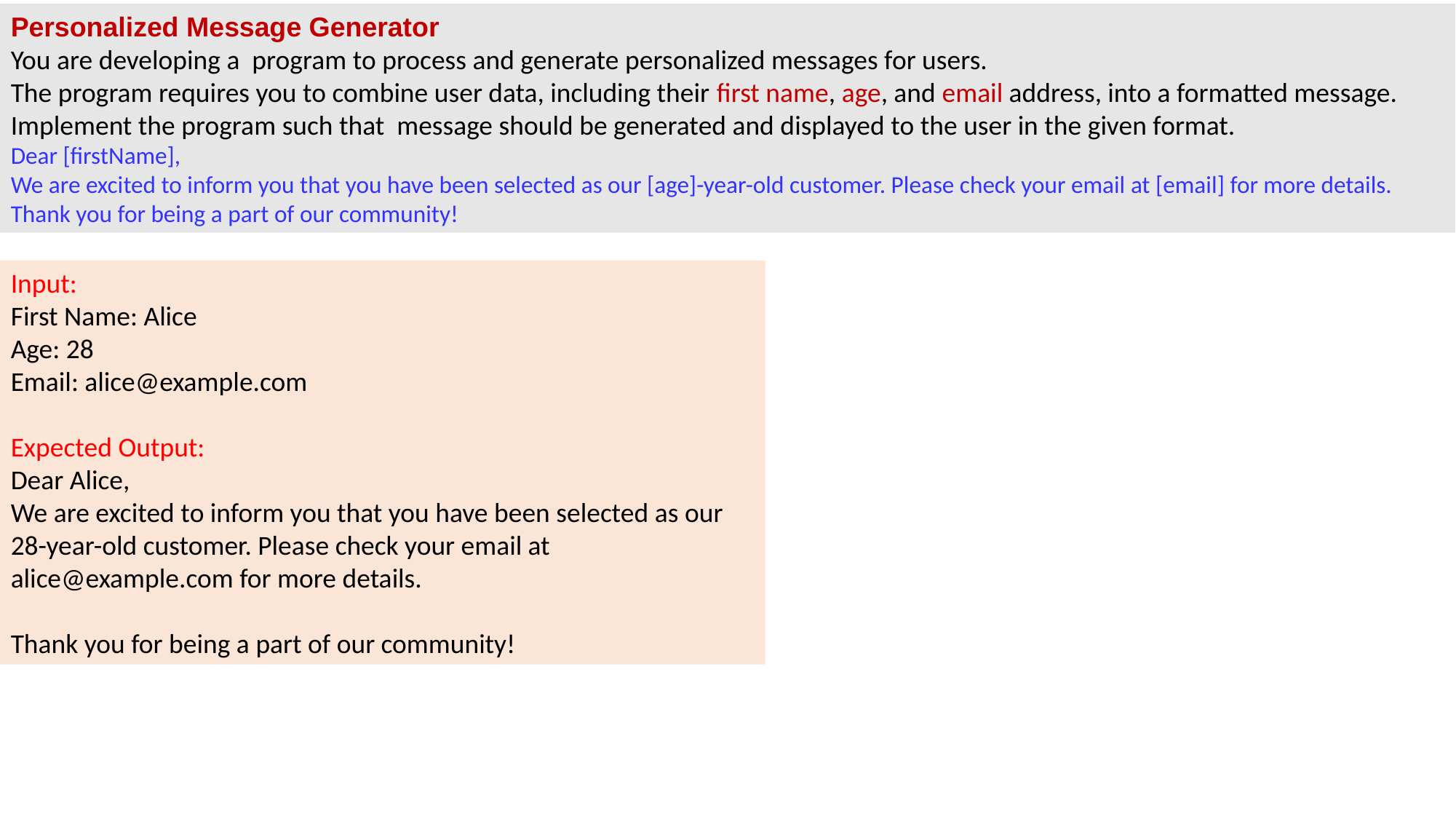

Personalized Message Generator
You are developing a  program to process and generate personalized messages for users.
The program requires you to combine user data, including their first name, age, and email address, into a formatted message.
Implement the program such that  message should be generated and displayed to the user in the given format.
Dear [firstName],
We are excited to inform you that you have been selected as our [age]-year-old customer. Please check your email at [email] for more details.
Thank you for being a part of our community!
Input:
First Name: Alice
Age: 28
Email: alice@example.com

Expected Output:
Dear Alice,
We are excited to inform you that you have been selected as our 28-year-old customer. Please check your email at alice@example.com for more details.

Thank you for being a part of our community!